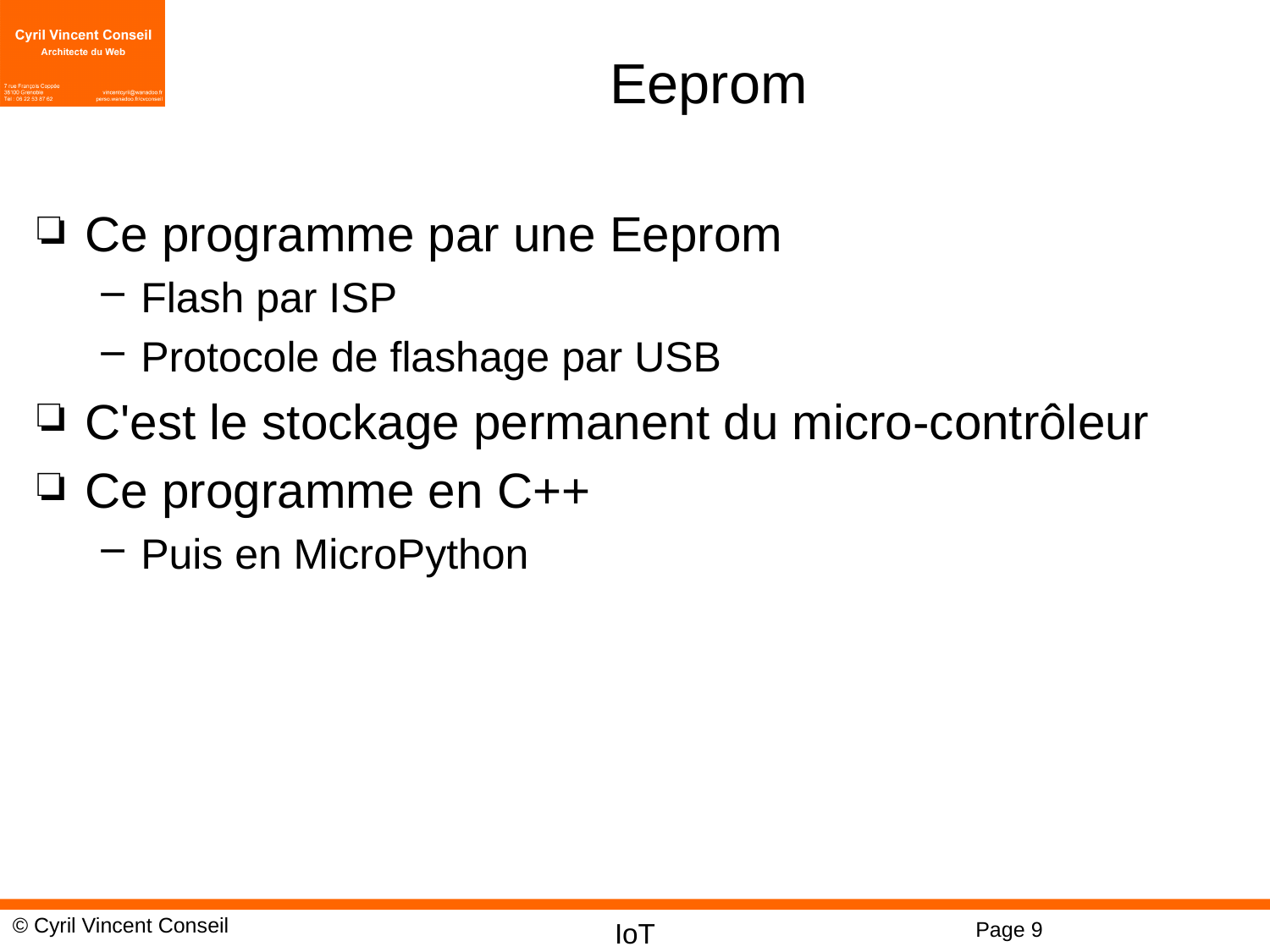

# Eeprom
Ce programme par une Eeprom
Flash par ISP
Protocole de flashage par USB
C'est le stockage permanent du micro-contrôleur
Ce programme en C++
Puis en MicroPython